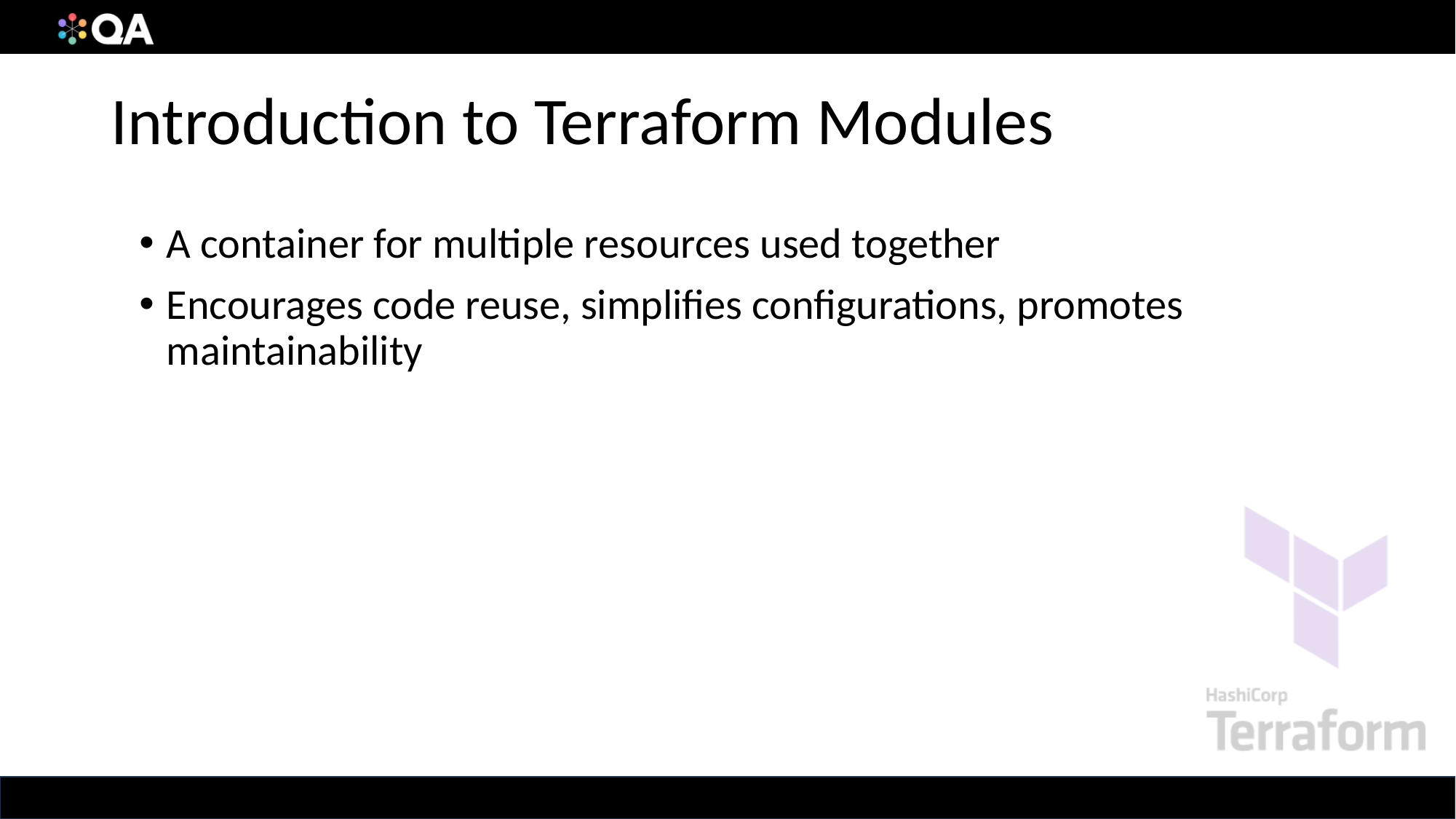

# Introduction to Terraform Modules
A container for multiple resources used together
Encourages code reuse, simplifies configurations, promotes maintainability